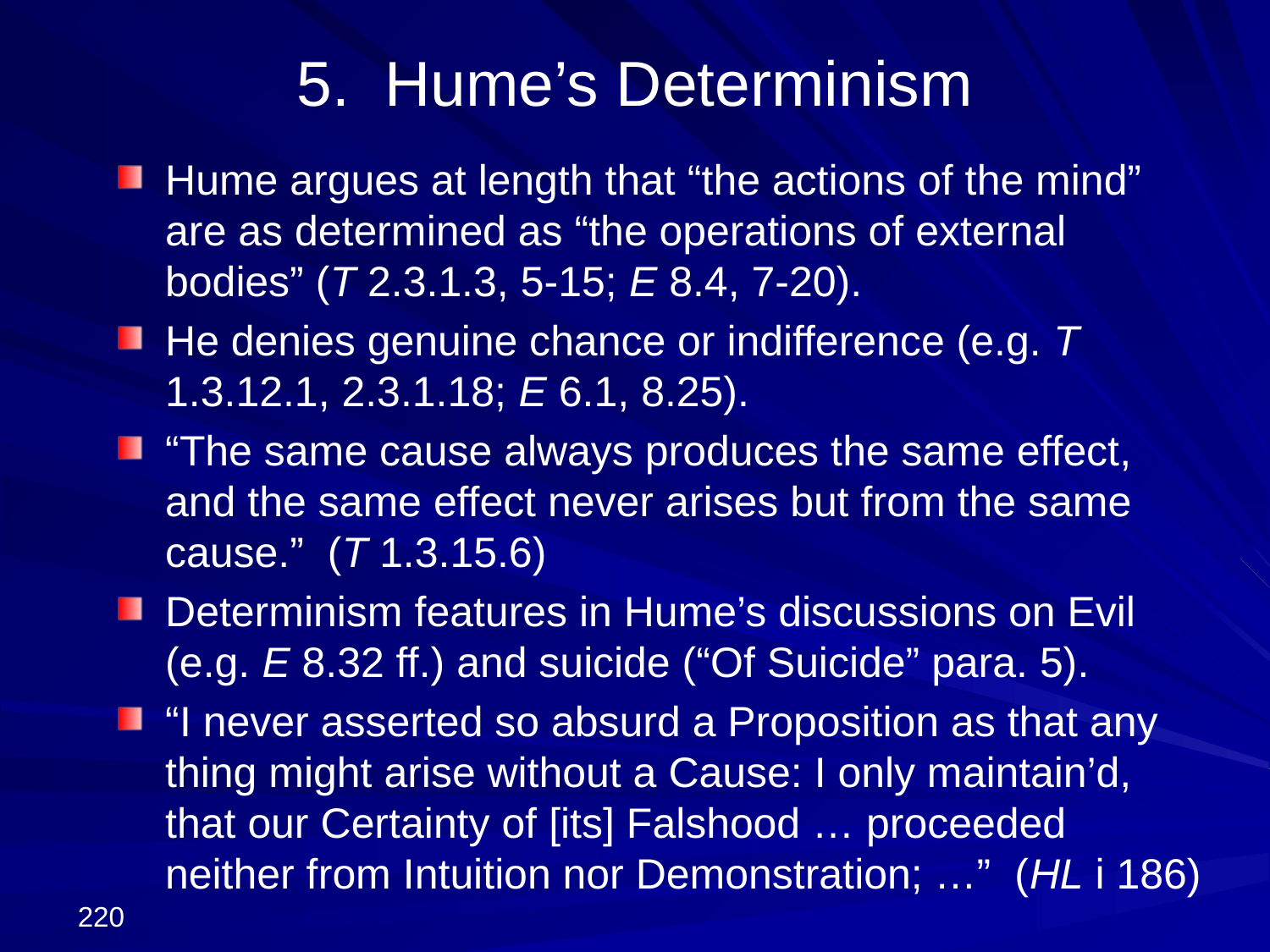

# 5.  Hume’s Determinism
Hume argues at length that “the actions of the mind” are as determined as “the operations of external bodies” (T 2.3.1.3, 5-15; E 8.4, 7-20).
He denies genuine chance or indifference (e.g. T 1.3.12.1, 2.3.1.18; E 6.1, 8.25).
“The same cause always produces the same effect, and the same effect never arises but from the same cause.”  (T 1.3.15.6)
Determinism features in Hume’s discussions on Evil (e.g. E 8.32 ff.) and suicide (“Of Suicide” para. 5).
“I never asserted so absurd a Proposition as that any thing might arise without a Cause: I only maintain’d, that our Certainty of [its] Falshood … proceeded neither from Intuition nor Demonstration; …”  (HL i 186)
220